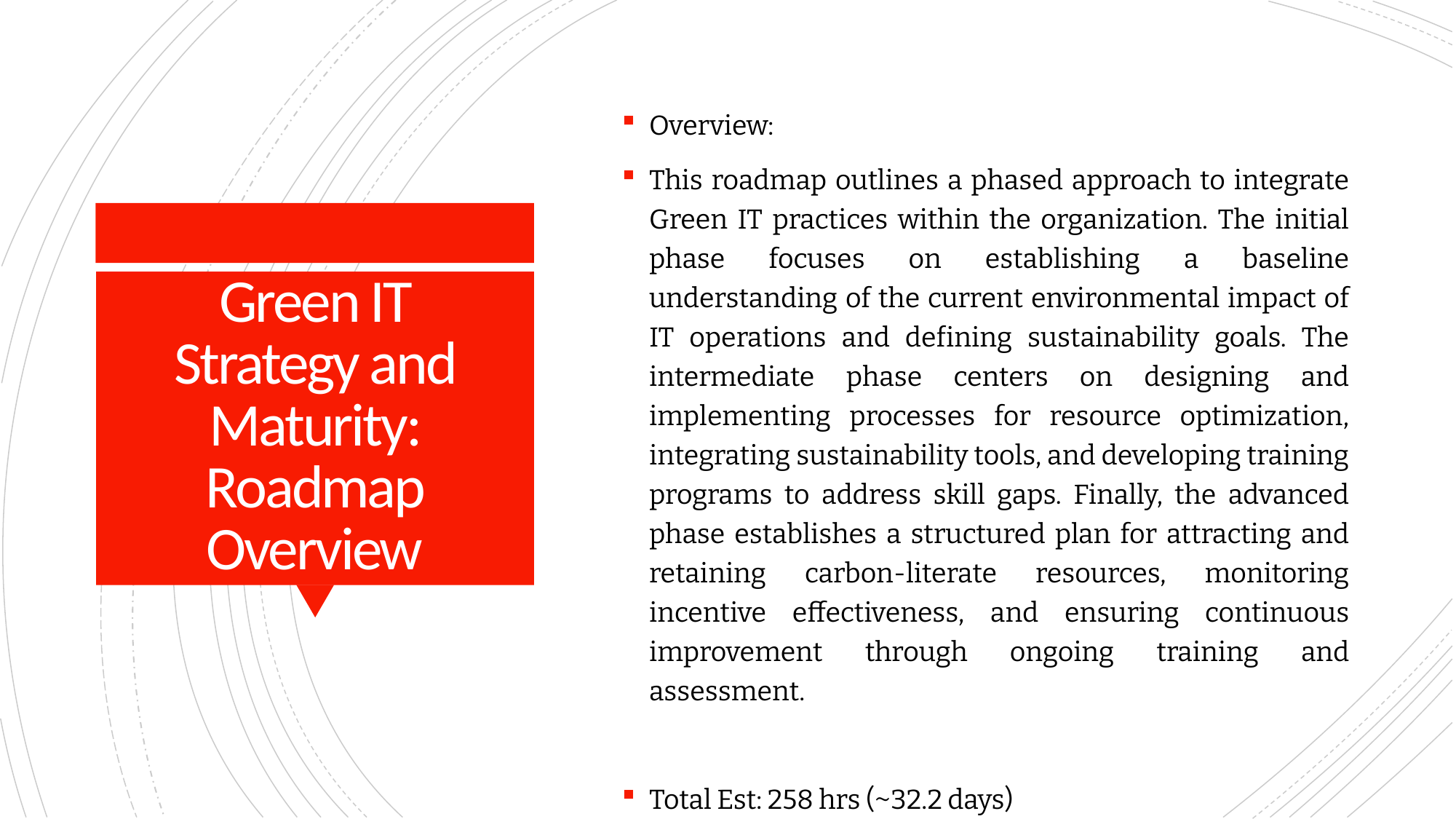

Overview:
This roadmap outlines a phased approach to integrate Green IT practices within the organization. The initial phase focuses on establishing a baseline understanding of the current environmental impact of IT operations and defining sustainability goals. The intermediate phase centers on designing and implementing processes for resource optimization, integrating sustainability tools, and developing training programs to address skill gaps. Finally, the advanced phase establishes a structured plan for attracting and retaining carbon-literate resources, monitoring incentive effectiveness, and ensuring continuous improvement through ongoing training and assessment.

Total Est: 258 hrs (~32.2 days)

Key Roles: Environmental Experts, Infrastructure Managers, IT Specialists, Sustainability Analysts, Tool Administrators, Training Coordinators, Process Design Expert, Training Analysts, Department Heads, Training Facilitators, Program Designers, HR Specialists, Assessment Administrators, Communication Specialists, Sustainability Strategists, HR Analysts, Team Leads, Subject Matter Experts, Training Instructors, HR Representatives, Sustainability Experts, Assessment Designers
# Green IT Strategy and Maturity: Roadmap Overview